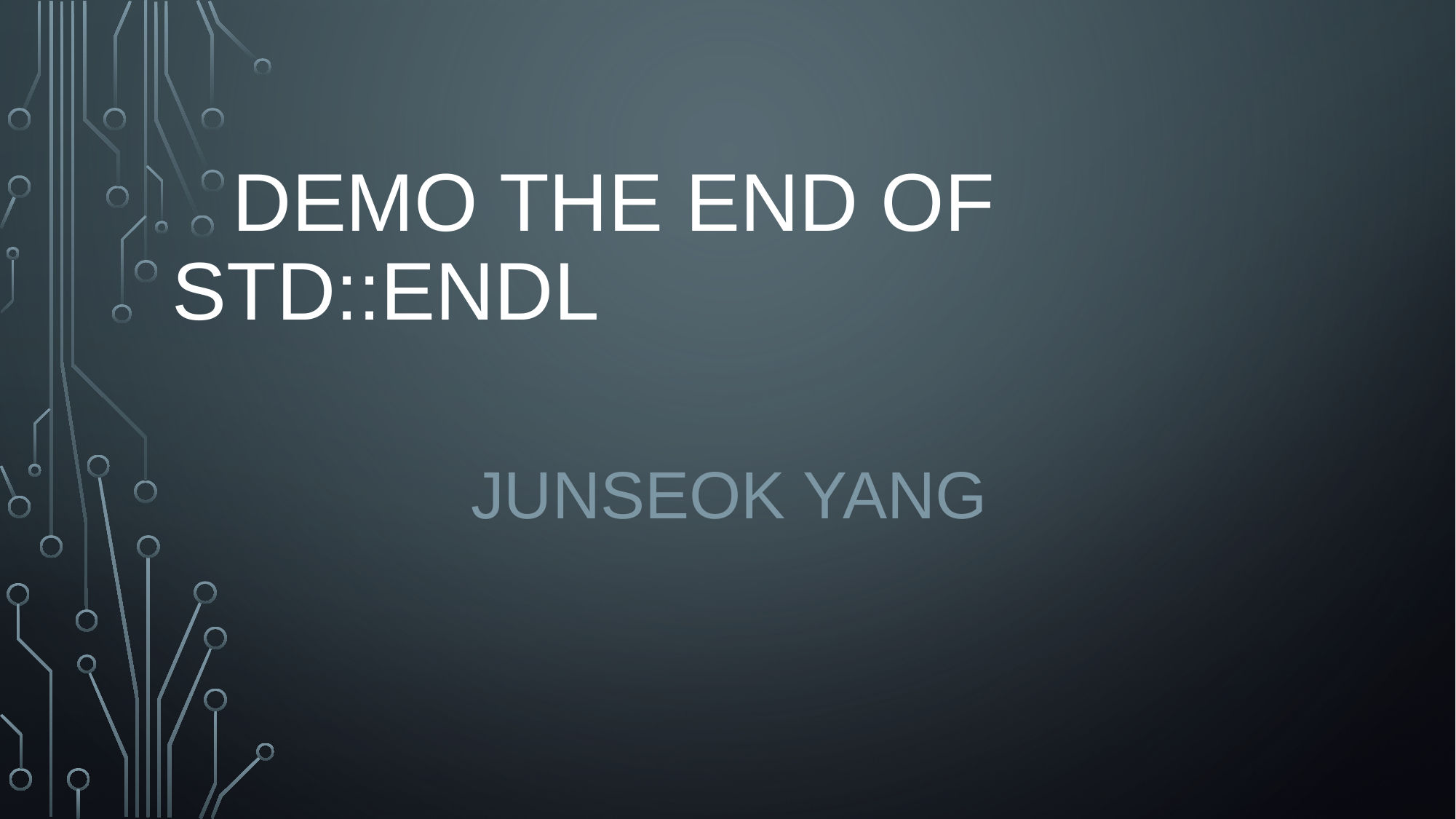

# Demo The End of std::endl
                        junseOk yang